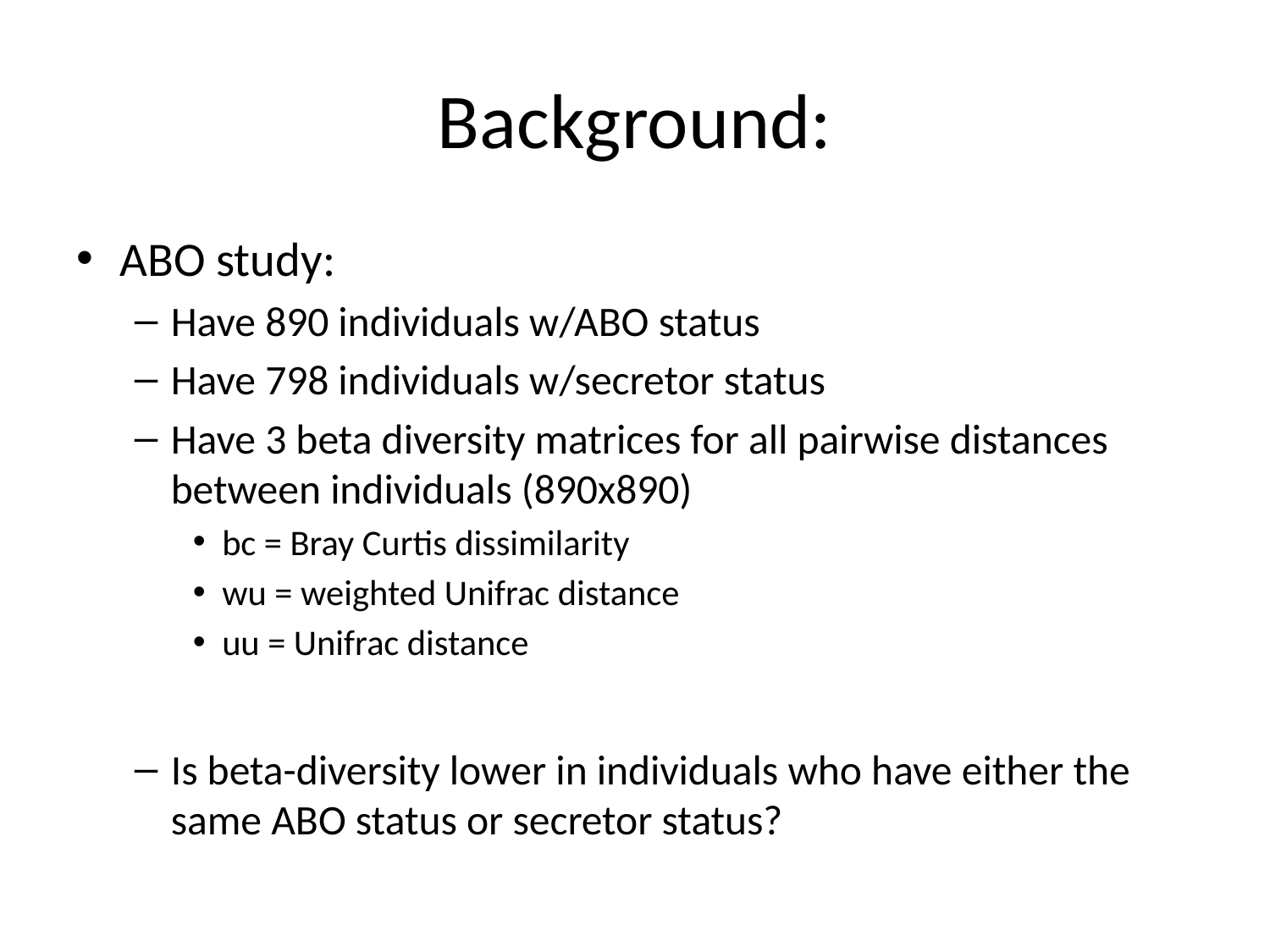

# Background:
ABO study:
Have 890 individuals w/ABO status
Have 798 individuals w/secretor status
Have 3 beta diversity matrices for all pairwise distances between individuals (890x890)
bc = Bray Curtis dissimilarity
wu = weighted Unifrac distance
uu = Unifrac distance

Is beta-diversity lower in individuals who have either the same ABO status or secretor status?